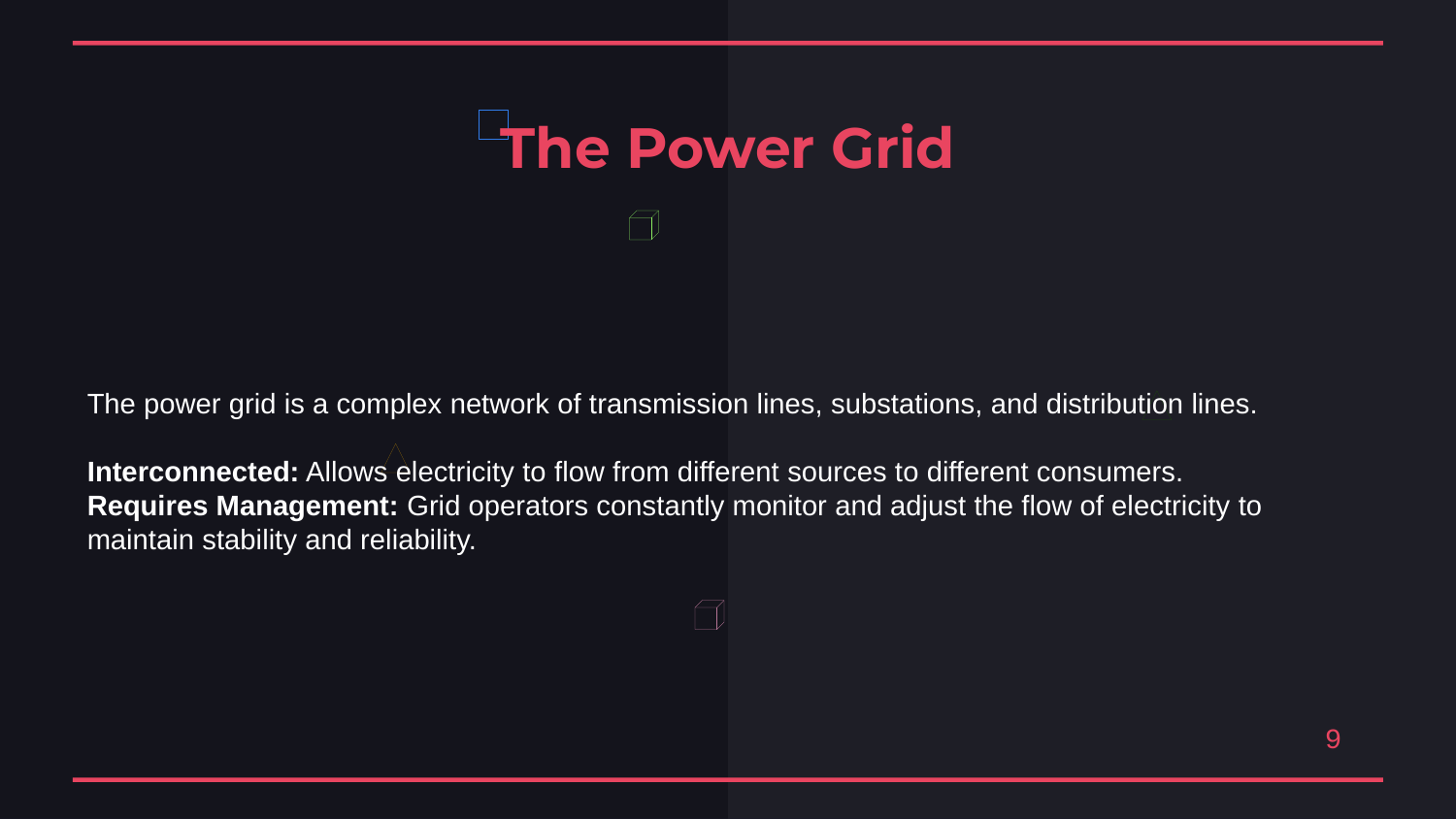

The Power Grid

The power grid is a complex network of transmission lines, substations, and distribution lines.

Interconnected: Allows electricity to flow from different sources to different consumers.
Requires Management: Grid operators constantly monitor and adjust the flow of electricity to maintain stability and reliability.

9